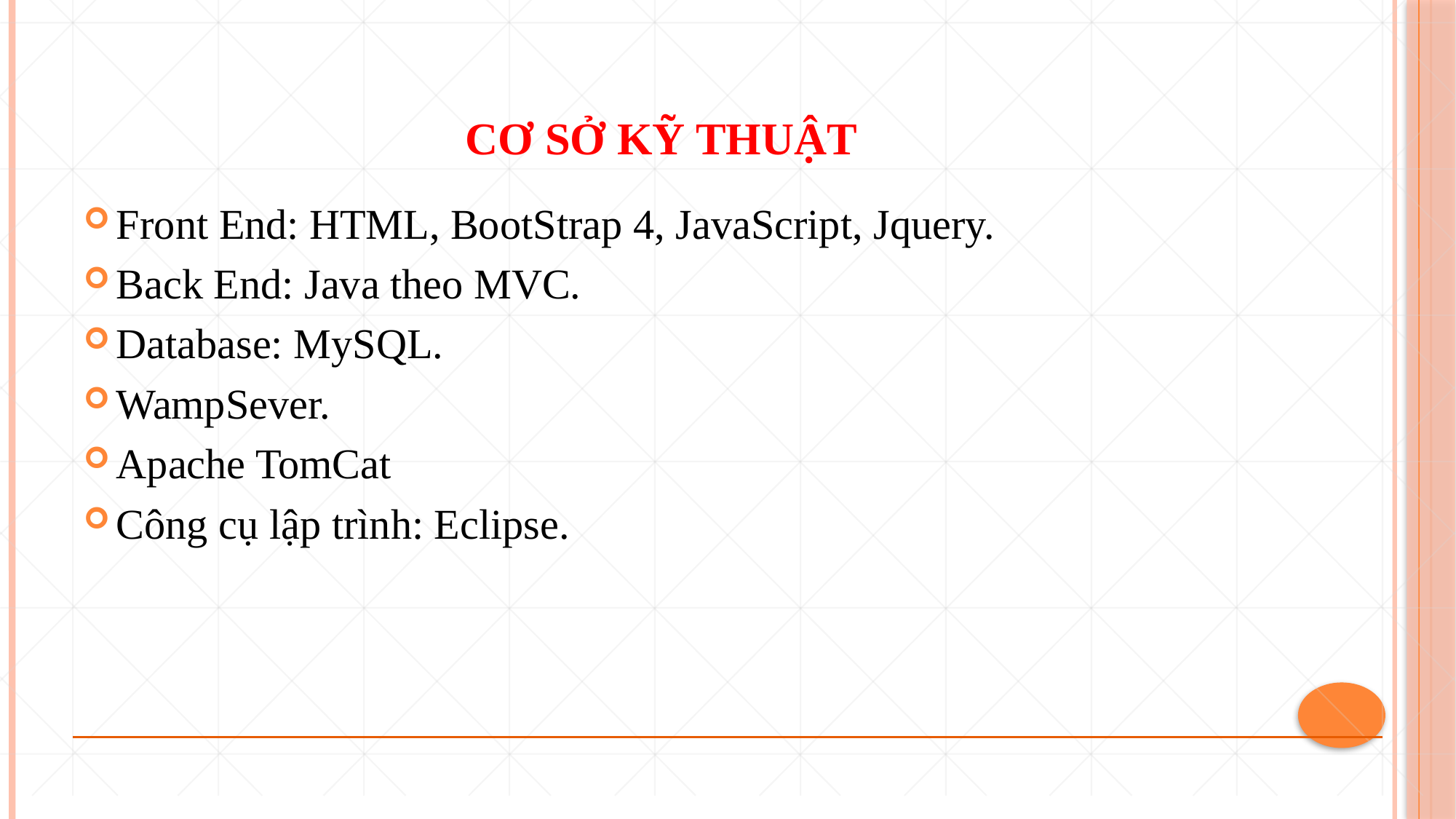

# Cơ sở kỹ thuật
Front End: HTML, BootStrap 4, JavaScript, Jquery.
Back End: Java theo MVC.
Database: MySQL.
WampSever.
Apache TomCat
Công cụ lập trình: Eclipse.